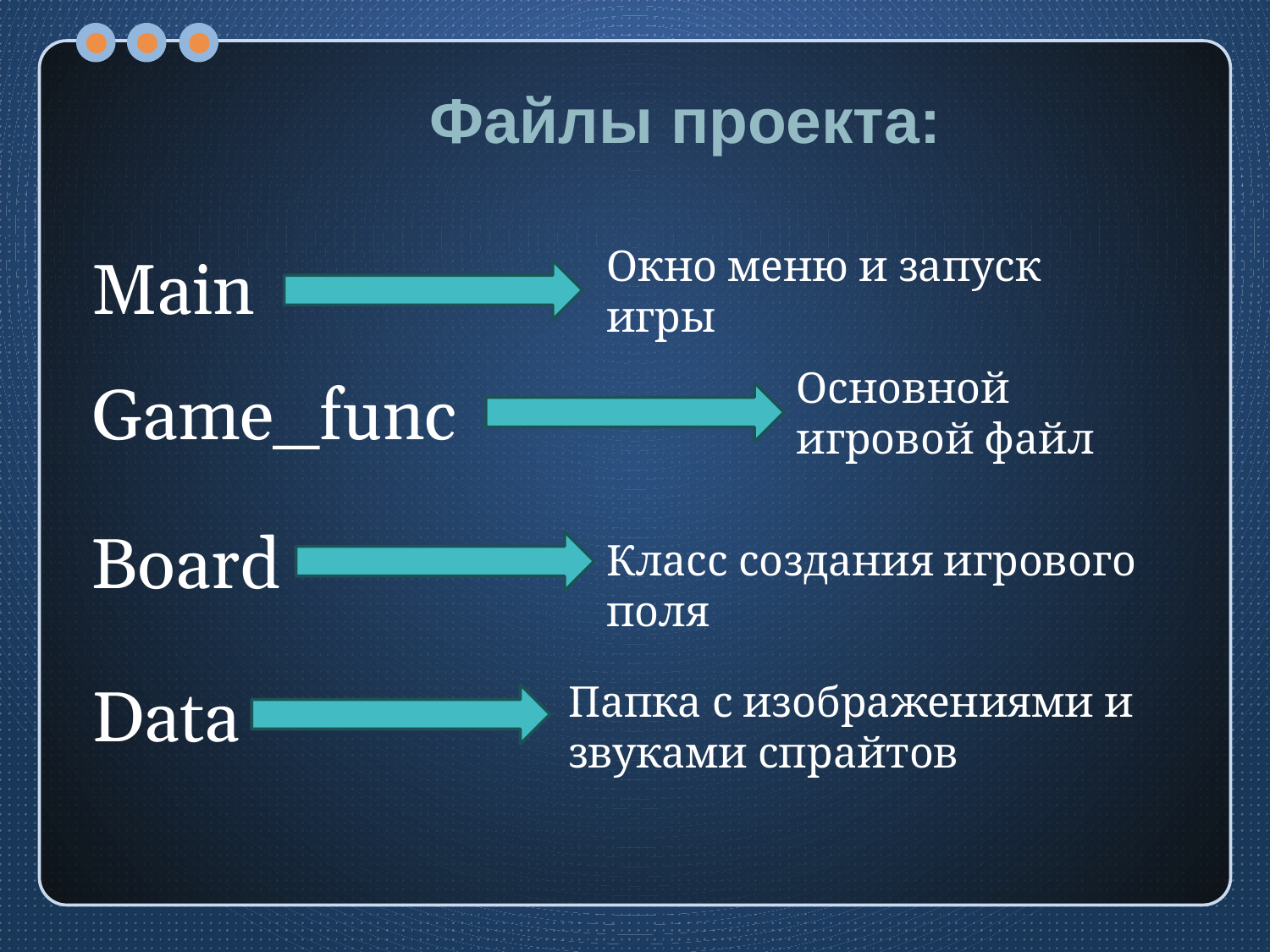

# Файлы проекта:
Окно меню и запуск игры
Main

Основной игровой файл
Game_func

Board
Класс создания игрового поля

Data
Папка с изображениями и звуками спрайтов